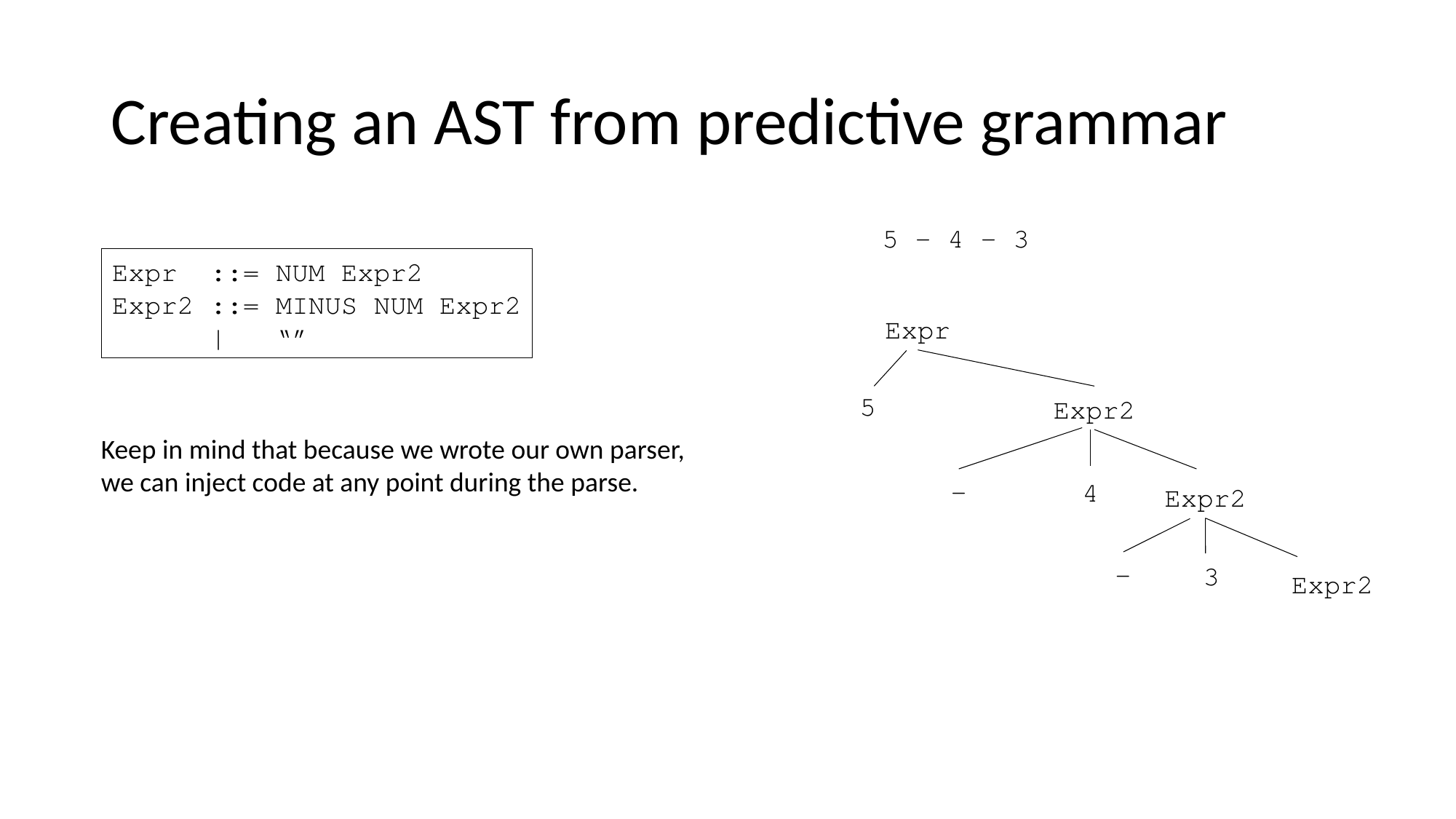

# Creating an AST from predictive grammar
5 - 4 - 3
Expr  ::= NUM Expr2
Expr2 ::= MINUS NUM Expr2
      |   “”
Expr
5
Expr2
Keep in mind that because we wrote our own parser,
we can inject code at any point during the parse.
-
4
Expr2
-
3
Expr2